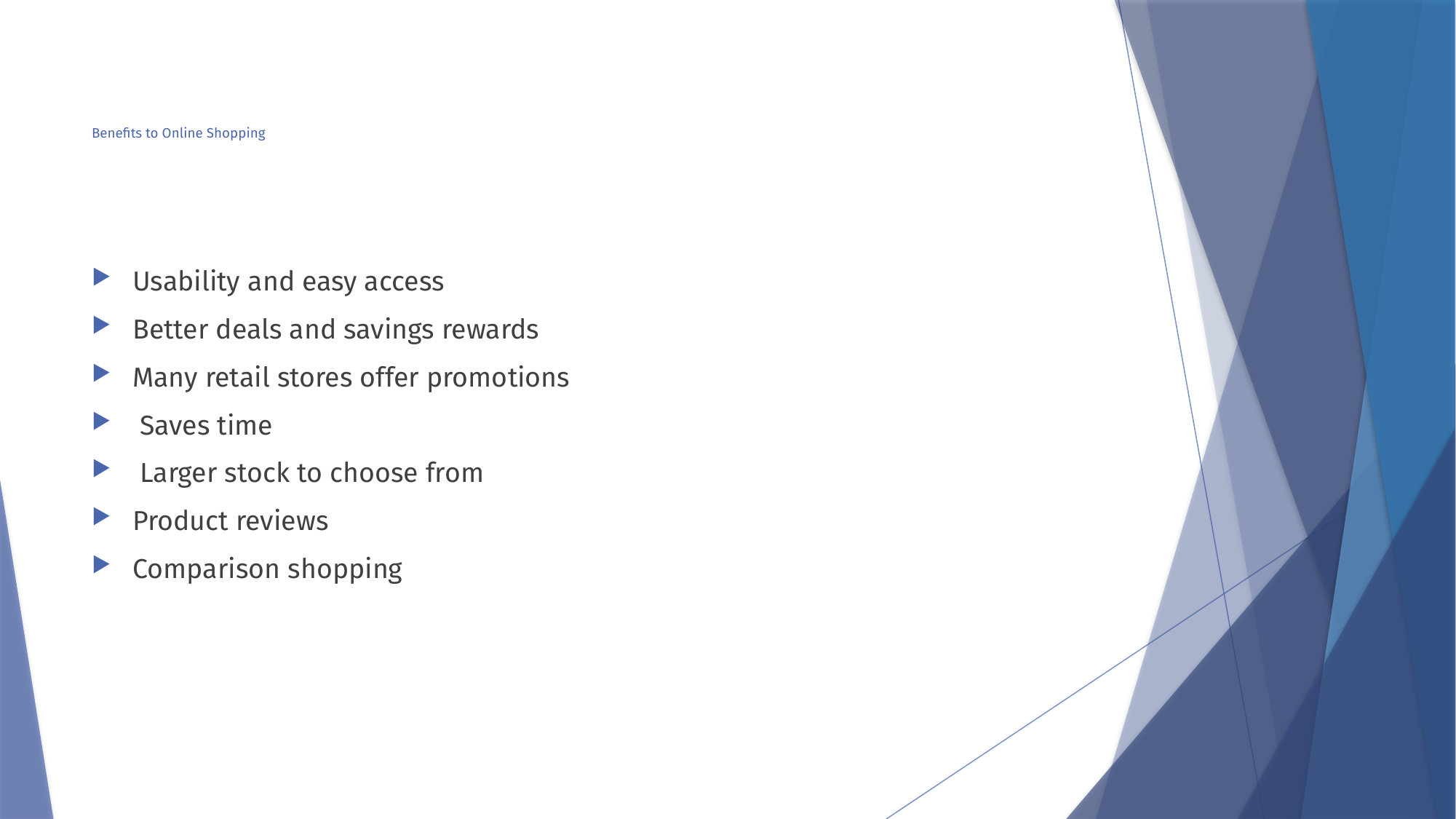

# Benefits to Online Shopping
Usability and easy access
Better deals and savings rewards
Many retail stores offer promotions
 Saves time
 Larger stock to choose from
Product reviews
Comparison shopping